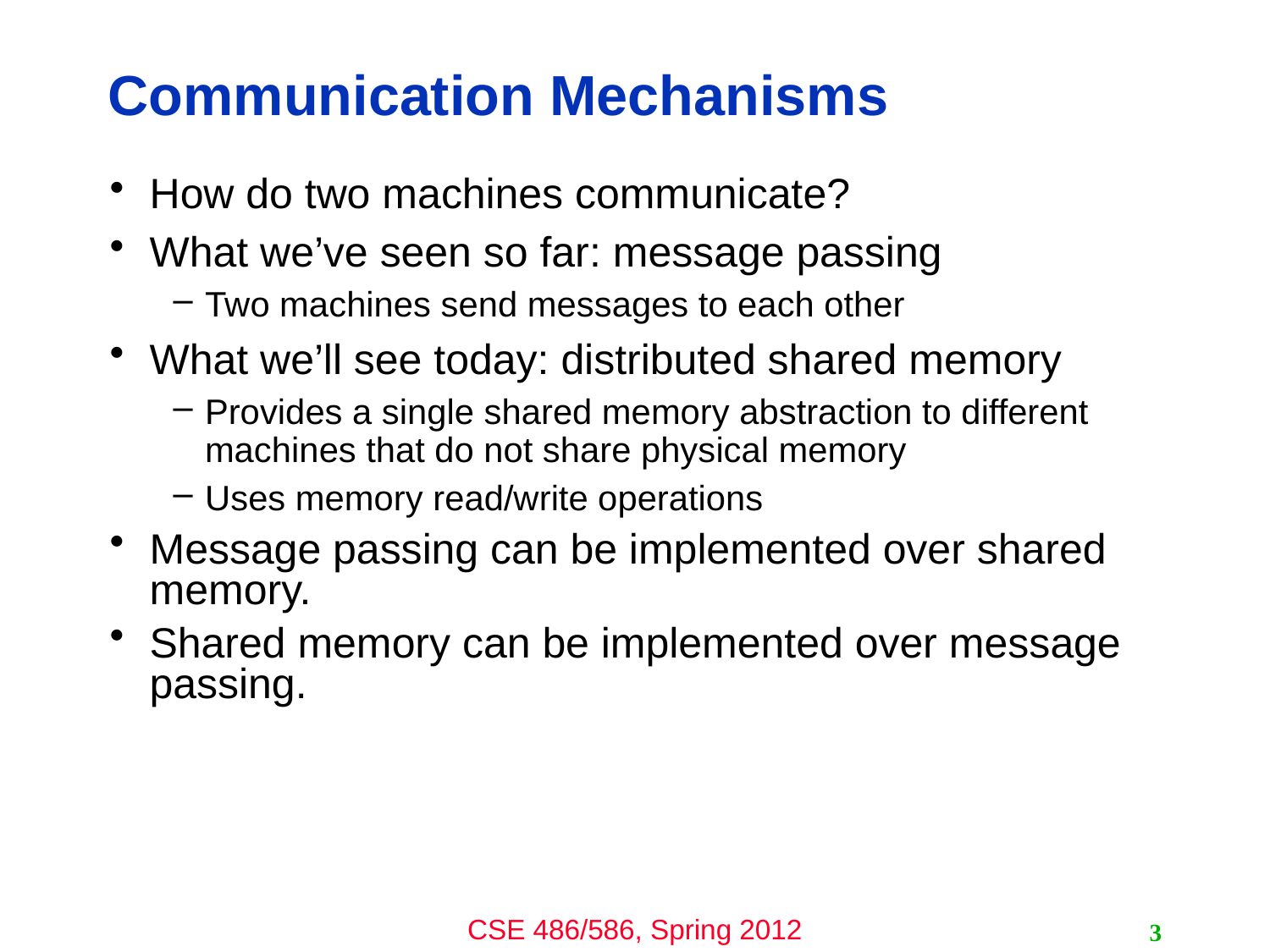

# Communication Mechanisms
How do two machines communicate?
What we’ve seen so far: message passing
Two machines send messages to each other
What we’ll see today: distributed shared memory
Provides a single shared memory abstraction to different machines that do not share physical memory
Uses memory read/write operations
Message passing can be implemented over shared memory.
Shared memory can be implemented over message passing.
3